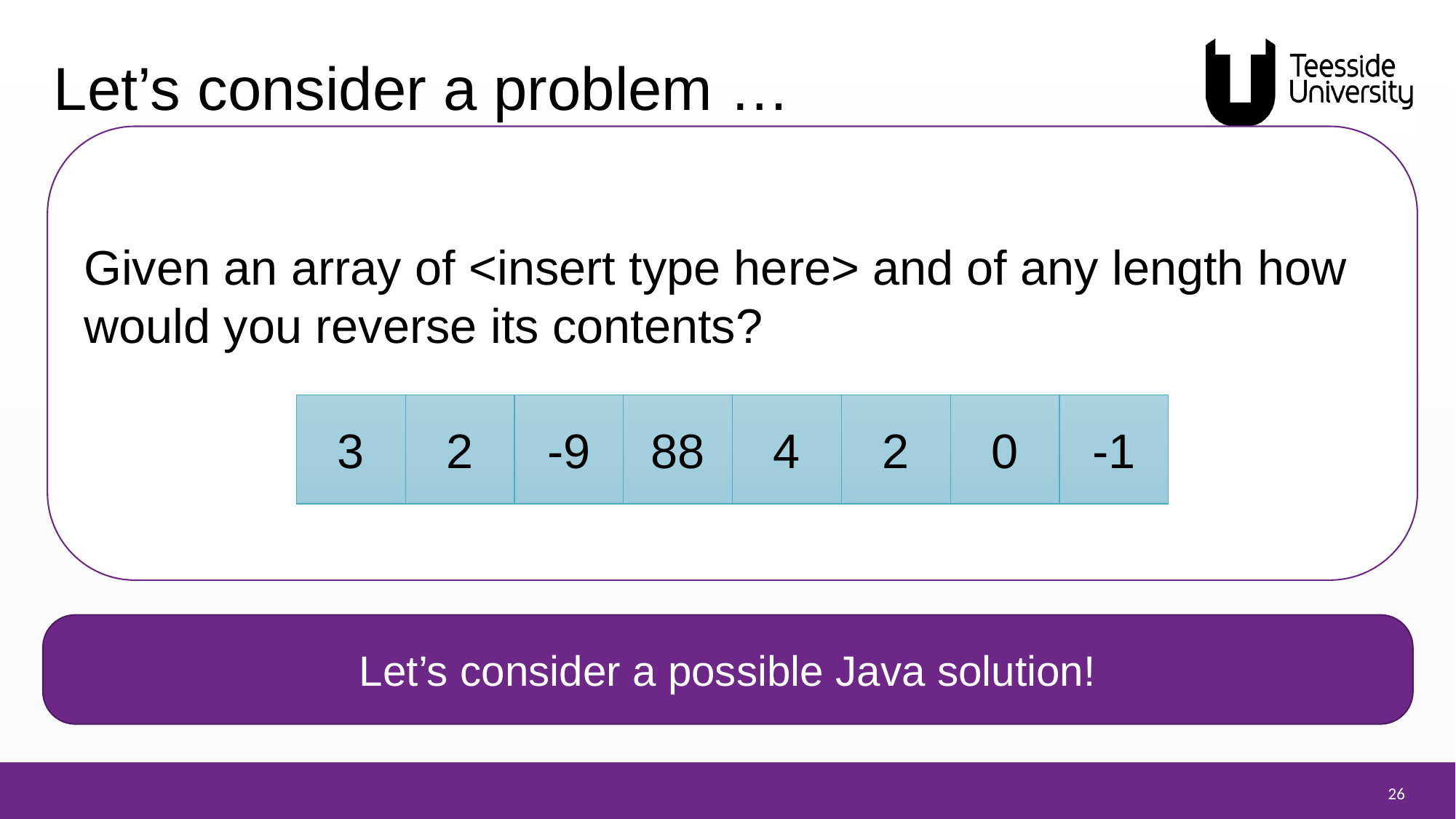

# Let’s consider a problem …
Given an array of <insert type here> and of any length how would you reverse its contents?

-1
0
2
4
88
-9
2
3
Let’s consider a possible Java solution!